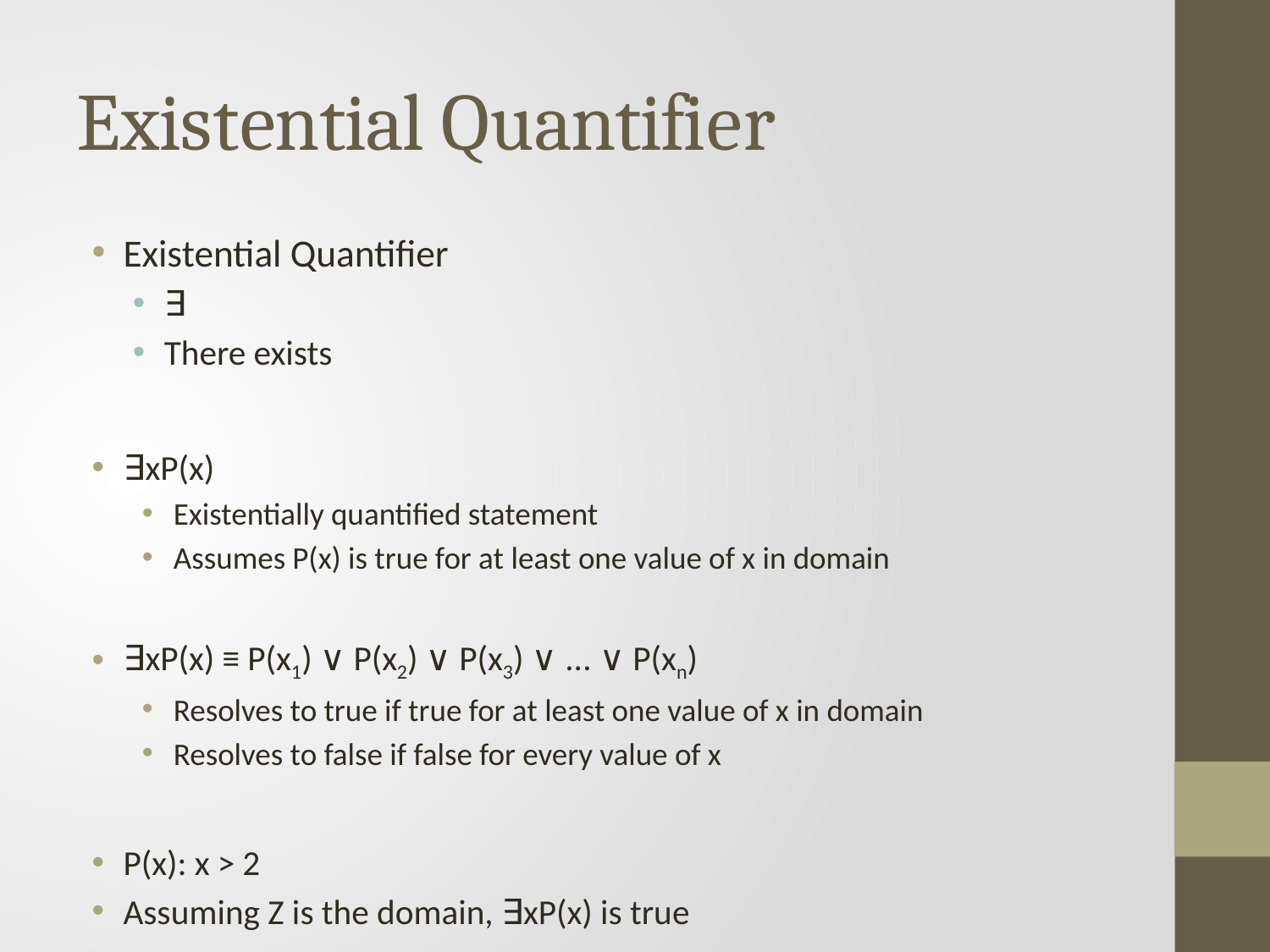

# Existential Quantifier
Existential Quantifier
∃
There exists

∃xP(x)
Existentially quantified statement
Assumes P(x) is true for at least one value of x in domain

∃xP(x) ≡ P(x1) ∨ P(x2) ∨ P(x3) ∨ ... ∨ P(xn)
Resolves to true if true for at least one value of x in domain
Resolves to false if false for every value of x

P(x): x > 2
Assuming Z is the domain, ∃xP(x) is true